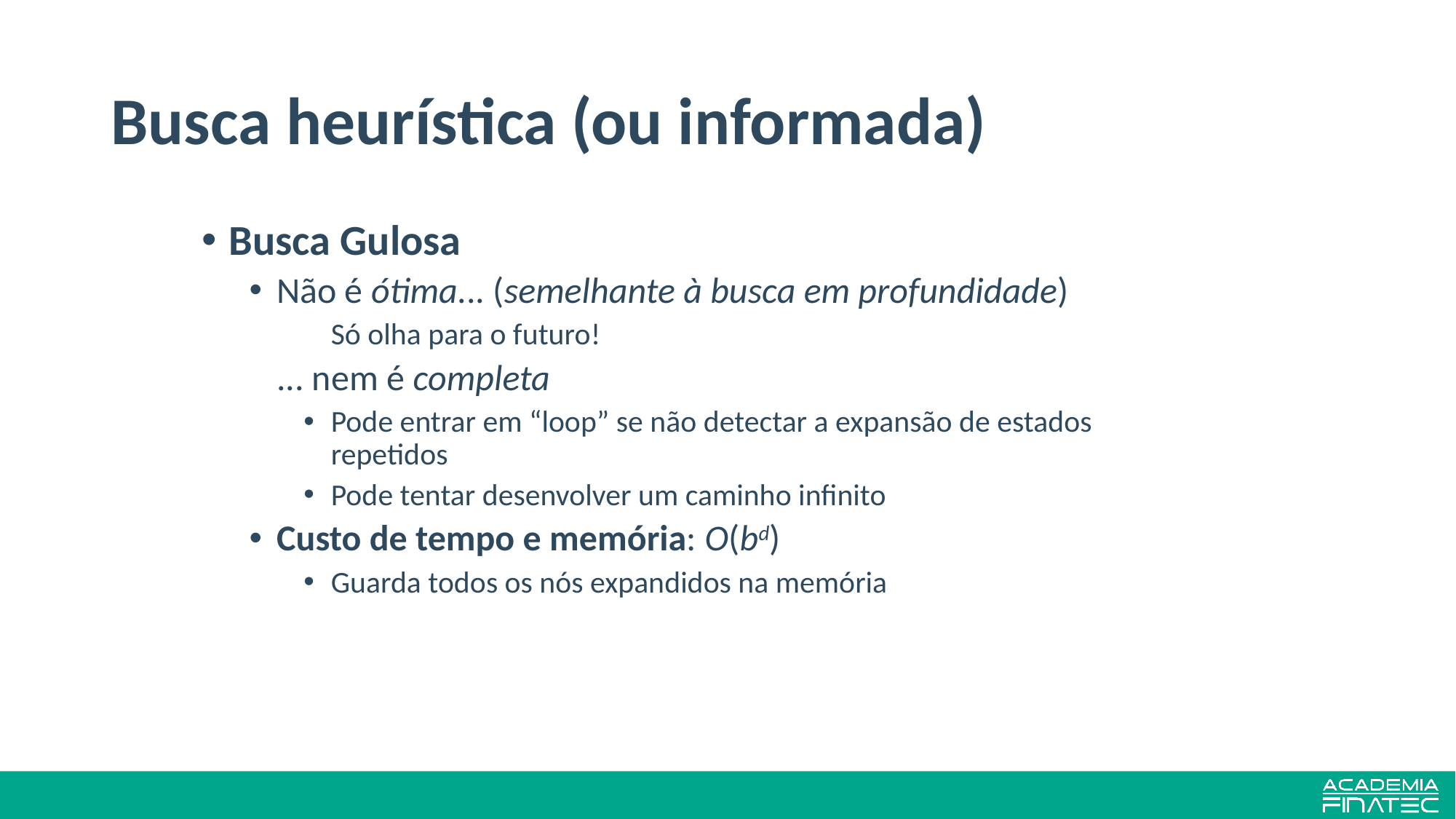

# Busca heurística (ou informada)
Busca Gulosa
Não é ótima... (semelhante à busca em profundidade)
	Só olha para o futuro!
	... nem é completa
Pode entrar em “loop” se não detectar a expansão de estados repetidos
Pode tentar desenvolver um caminho infinito
Custo de tempo e memória: O(bd)
Guarda todos os nós expandidos na memória